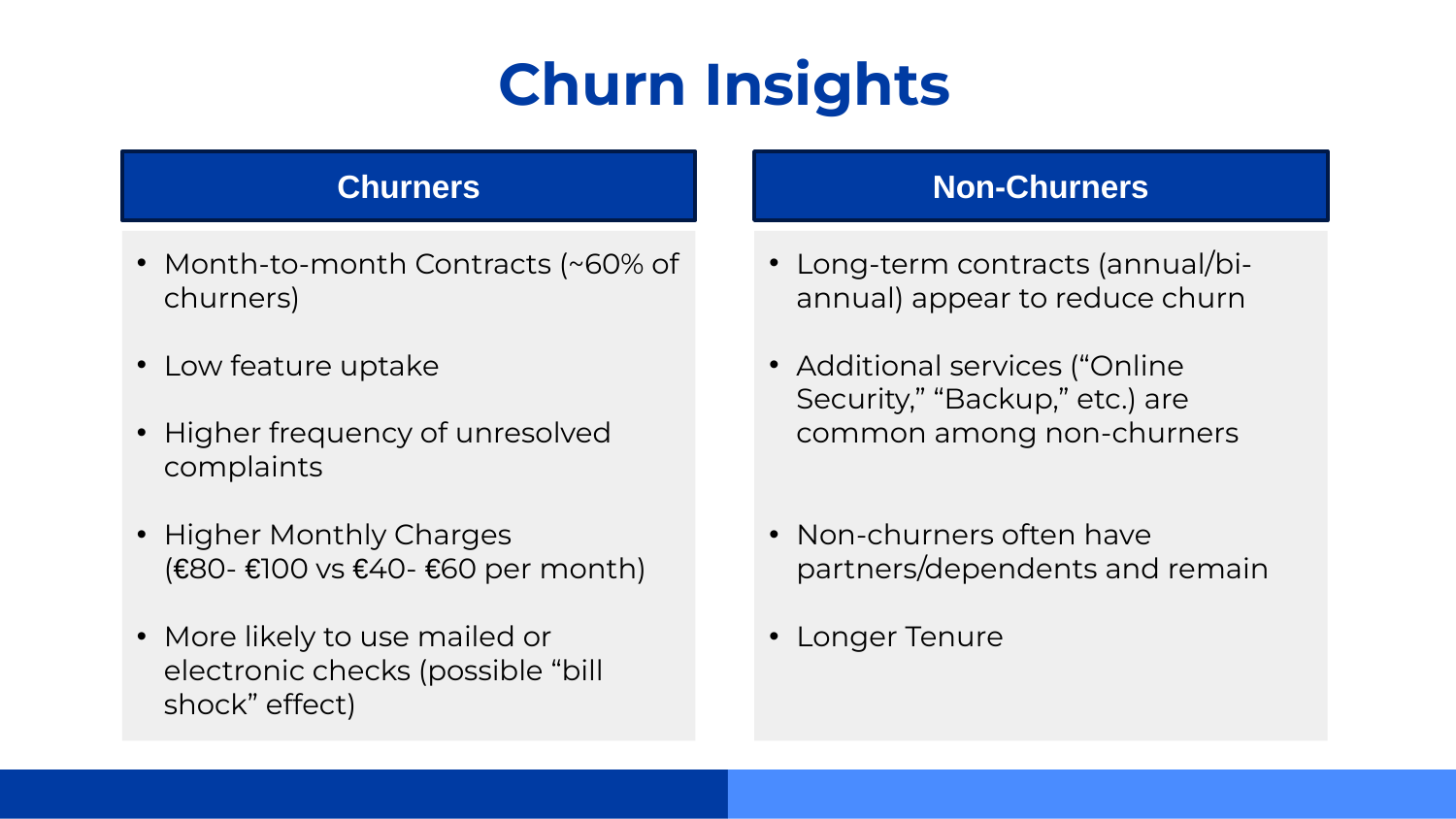

# Churn Insights
Churners
Non-Churners
Month-to-month Contracts (~60% of churners)

Low feature uptake
Higher frequency of unresolved complaints

Higher Monthly Charges
(€80- €100 vs €40- €60 per month)

More likely to use mailed or electronic checks (possible “bill shock” effect)
Long-term contracts (annual/bi-annual) appear to reduce churn

Additional services (“Online Security,” “Backup,” etc.) are common among non-churners

Non-churners often have partners/dependents and remain

Longer Tenure